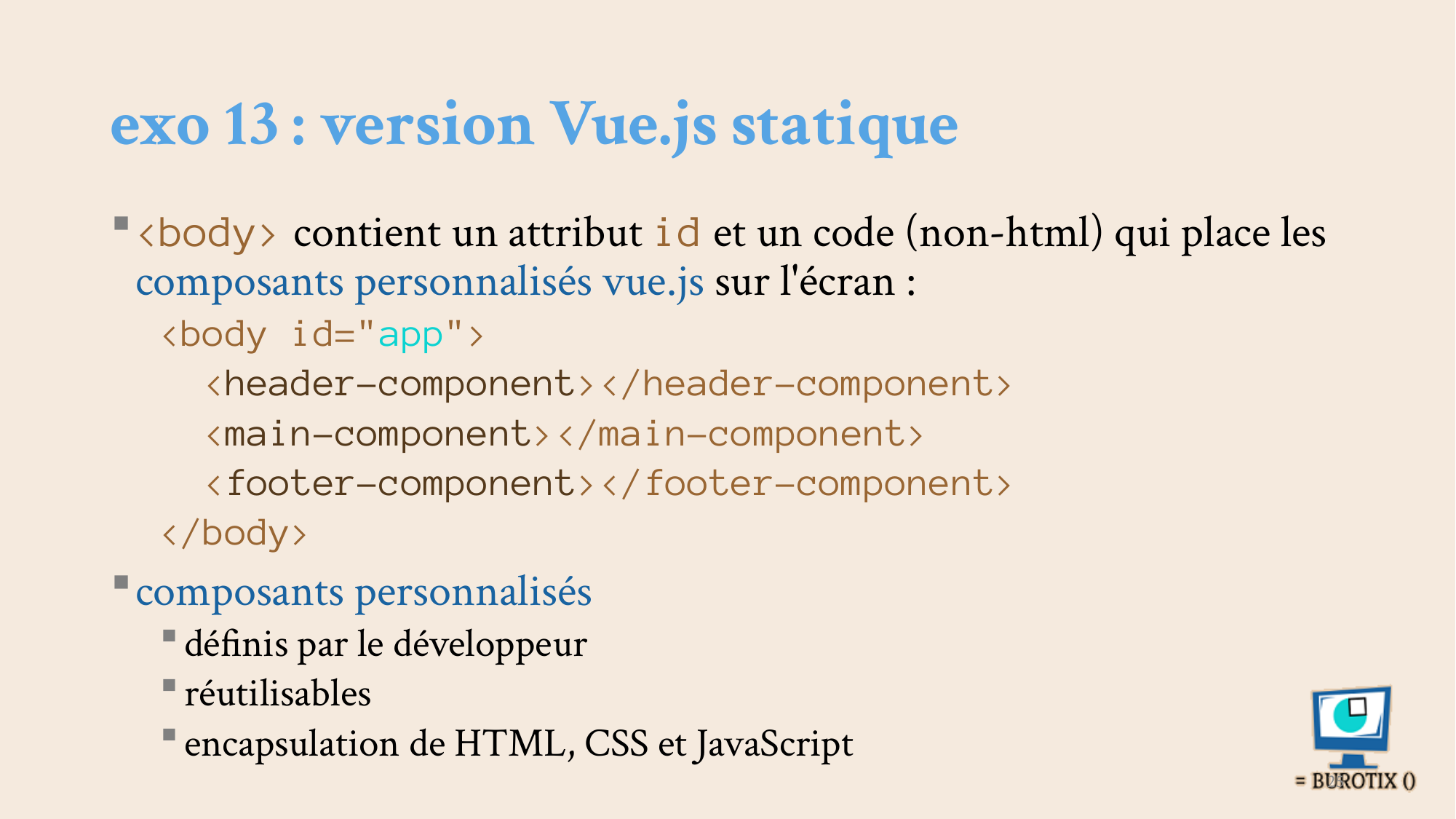

# exo 13 : version Vue.js statique
<body> contient un attribut id et un code (non-html) qui place les composants personnalisés vue.js sur l'écran :
<body id="app">
  <header-component></header-component>
  <main-component></main-component>
  <footer-component></footer-component>
</body>
composants personnalisés
définis par le développeur
réutilisables
encapsulation de HTML, CSS et JavaScript
25